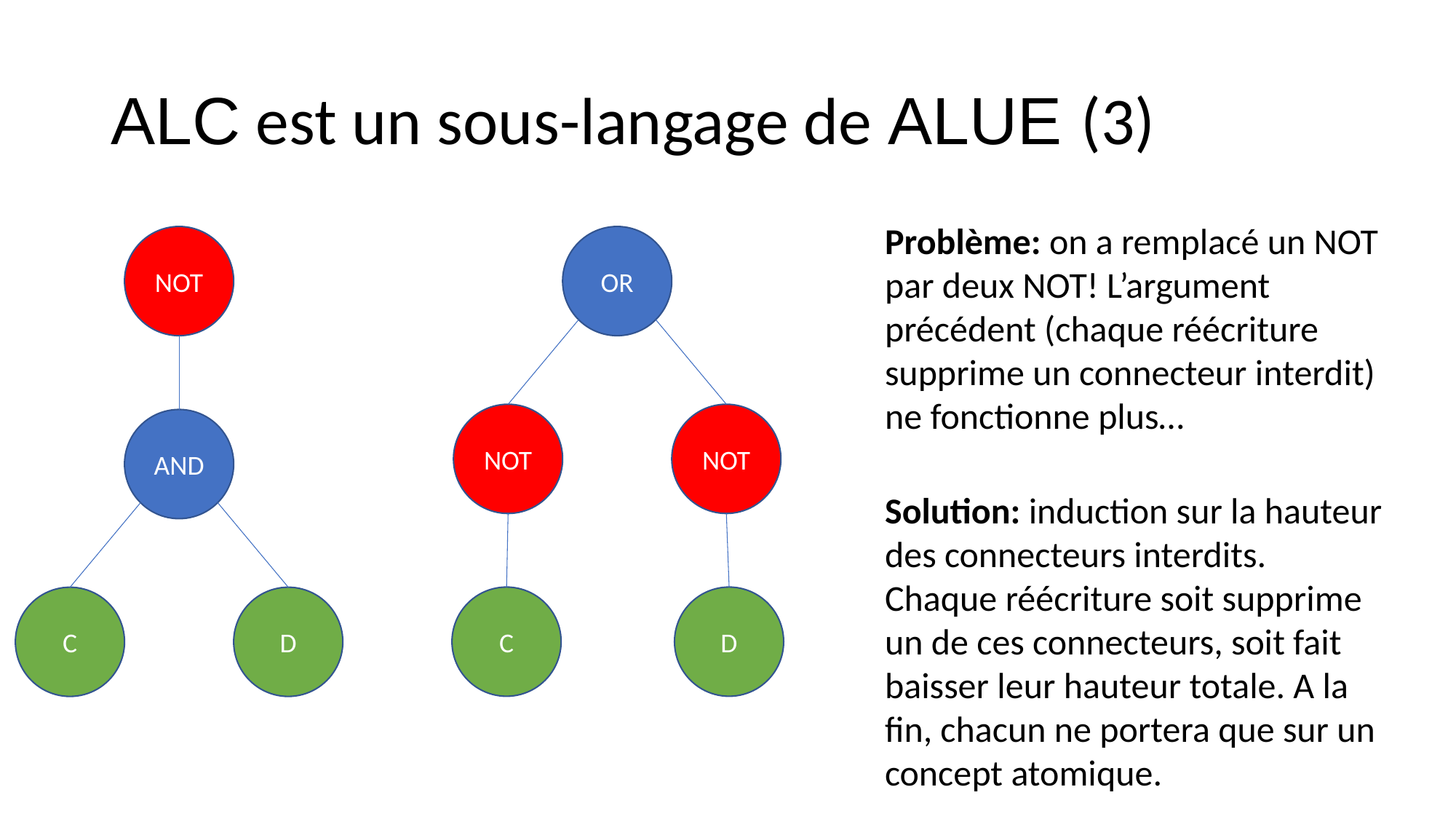

# ALC est un sous-langage de ALUE (3)
Problème: on a remplacé un NOT par deux NOT! L’argument précédent (chaque réécriture supprime un connecteur interdit) ne fonctionne plus…
NOT
OR
NOT
NOT
AND
Solution: induction sur la hauteur des connecteurs interdits. Chaque réécriture soit supprime un de ces connecteurs, soit fait baisser leur hauteur totale. A la fin, chacun ne portera que sur un concept atomique.
C
D
C
D